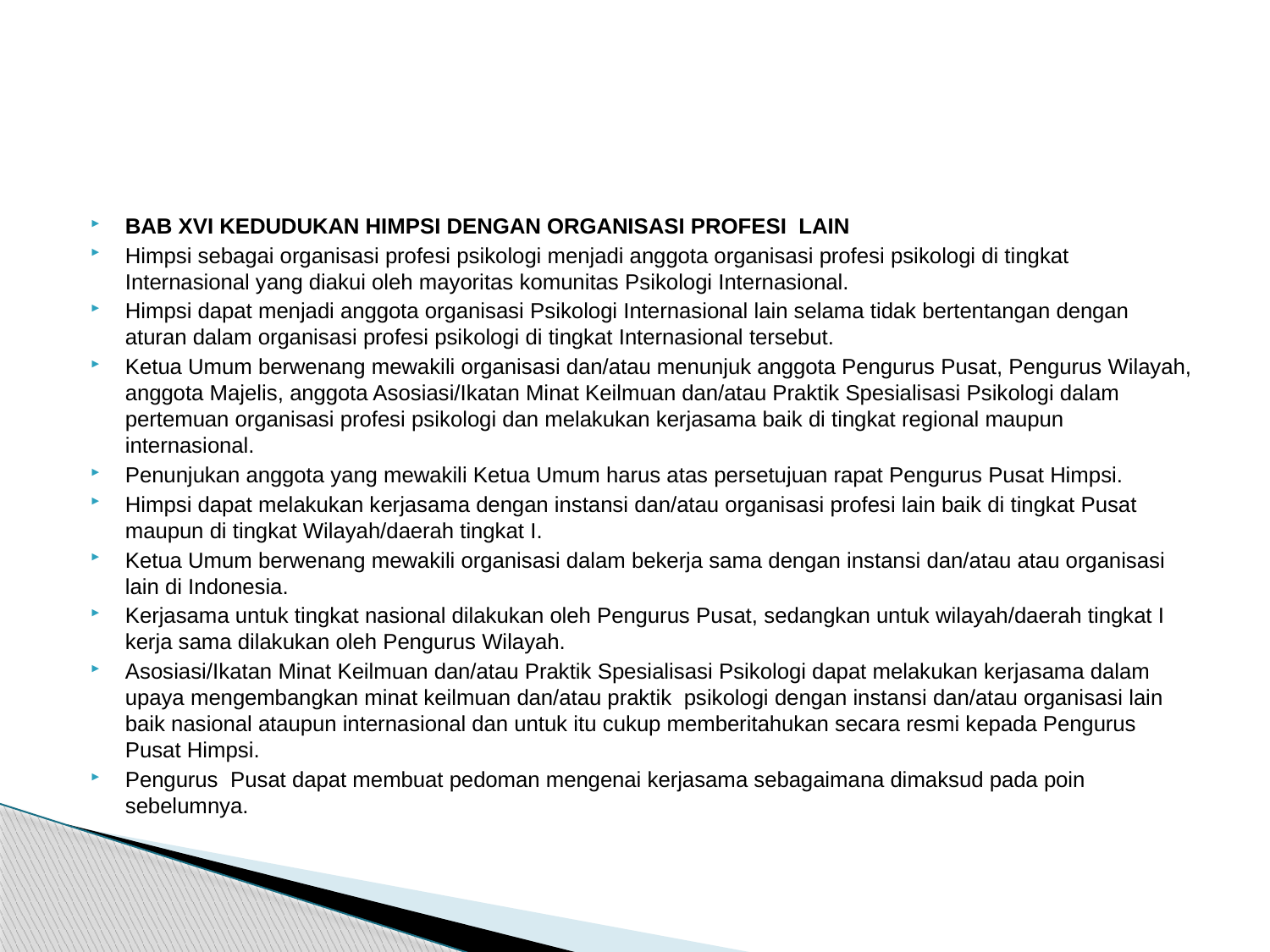

#
BAB XVI KEDUDUKAN HIMPSI DENGAN ORGANISASI PROFESI  LAIN
Himpsi sebagai organisasi profesi psikologi menjadi anggota organisasi profesi psikologi di tingkat Internasional yang diakui oleh mayoritas komunitas Psikologi Internasional.
Himpsi dapat menjadi anggota organisasi Psikologi Internasional lain selama tidak bertentangan dengan aturan dalam organisasi profesi psikologi di tingkat Internasional tersebut.
Ketua Umum berwenang mewakili organisasi dan/atau menunjuk anggota Pengurus Pusat, Pengurus Wilayah, anggota Majelis, anggota Asosiasi/Ikatan Minat Keilmuan dan/atau Praktik Spesialisasi Psikologi dalam pertemuan organisasi profesi psikologi dan melakukan kerjasama baik di tingkat regional maupun internasional.
Penunjukan anggota yang mewakili Ketua Umum harus atas persetujuan rapat Pengurus Pusat Himpsi.
Himpsi dapat melakukan kerjasama dengan instansi dan/atau organisasi profesi lain baik di tingkat Pusat maupun di tingkat Wilayah/daerah tingkat I.
Ketua Umum berwenang mewakili organisasi dalam bekerja sama dengan instansi dan/atau atau organisasi lain di Indonesia.
Kerjasama untuk tingkat nasional dilakukan oleh Pengurus Pusat, sedangkan untuk wilayah/daerah tingkat I kerja sama dilakukan oleh Pengurus Wilayah.
Asosiasi/Ikatan Minat Keilmuan dan/atau Praktik Spesialisasi Psikologi dapat melakukan kerjasama dalam upaya mengembangkan minat keilmuan dan/atau praktik  psikologi dengan instansi dan/atau organisasi lain baik nasional ataupun internasional dan untuk itu cukup memberitahukan secara resmi kepada Pengurus Pusat Himpsi.
Pengurus  Pusat dapat membuat pedoman mengenai kerjasama sebagaimana dimaksud pada poin sebelumnya.